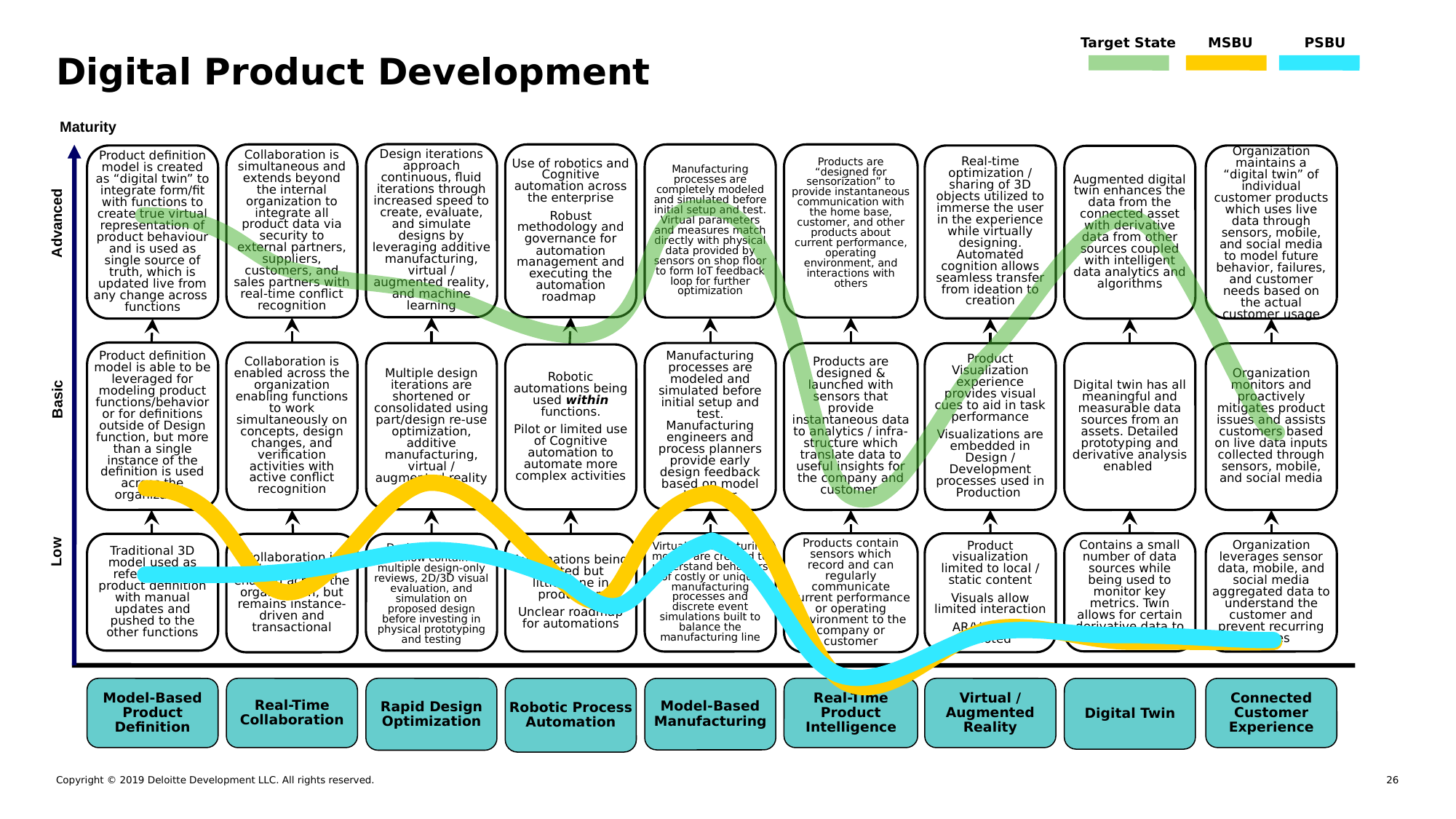

Target State

MSBU

PSBU

# Digital Product Development
Maturity
Design iterations approach continuous, fluid iterations through increased speed to create, evaluate, and simulate designs by leveraging additive manufacturing, virtual / augmented reality, and machine learning
Manufacturing processes are completely modeled and simulated before initial setup and test. Virtual parameters and measures match directly with physical data provided by sensors on shop floor to form IoT feedback loop for further optimization
Collaboration is simultaneous and extends beyond the internal organization to integrate all product data via security to external partners, suppliers, customers, and sales partners with real-time conflict recognition
Use of robotics and Cognitive automation across the enterprise
Robust methodology and governance for automation management and executing the automation roadmap
Products are “designed for sensorization” to provide instantaneous communication with the home base, customer, and other products about current performance, operating environment, and interactions with others

Product definition model is created as “digital twin” to integrate form/fit with functions to create true virtual representation of product behaviour and is used as single source of truth, which is updated live from any change across  functions
Real-time optimization / sharing of 3D objects utilized to immerse the user in the experience while virtually designing. Automated cognition allows seamless transfer from ideation to creation

Organization maintains a “digital twin” of individual customer products which uses live data through sensors, mobile, and social media to model future behavior, failures, and customer needs based on the actual customer usage

Augmented digital twin enhances the data from the connected asset with derivative data from other sources coupled with intelligent data analytics and algorithms

Advanced
Product definition model is able to be leveraged for modeling product functions/behavior or for definitions outside of Design function, but more than a single instance of the definition is used across the organization
Collaboration is enabled across the organization enabling functions to work simultaneously on concepts, design changes, and verification activities with active conflict recognition
Manufacturing processes are modeled and simulated before initial setup and test. Manufacturing engineers and process planners provide early design feedback based on model behavior
Multiple design iterations are shortened or consolidated using part/design re-use optimization, additive manufacturing, virtual / augmented reality
Products are designed & launched with sensors that provide instantaneous data to analytics / infra-structure which translate data to useful insights for the company and customer
Product Visualization experience provides visual cues to aid in task performance
Visualizations are embedded in Design / Development processes used in Production
Digital twin has all meaningful and measurable data sources from an assets. Detailed prototyping and derivative analysis enabled
Organization monitors and proactively mitigates product issues and assists customers based on live data inputs collected through sensors, mobile, and social media
Robotic automations being used within functions.
Pilot or limited use of Cognitive automation to automate more complex activities
Basic

Low
Virtual manufacturing models are created to understand behaviors of costly or unique manufacturing processes and discrete event simulations built to balance the manufacturing line
Contains a small number of data sources while being used to monitor key metrics. Twin allows for certain derivative data to be generated
Products contain sensors which record and can regularly communicate current performance or operating environment to the company or customer
Product visualization limited to local / static content
Visuals allow limited interaction
AR/VR being piloted
Organization leverages sensor data, mobile, and social media aggregated data to understand the customer and prevent recurring issues
Traditional 3D model used as reference for product definition with manual updates and pushed to the other functions
Collaboration is electronically enabled across the organization, but remains instance-driven and transactional

Design iterations follow contain multiple design-only reviews, 2D/3D visual evaluation, and simulation on proposed design before investing in physical prototyping and testing

Automations being piloted but little/none in production
Unclear roadmap for automations

Model-Based Product Definition
Real-Time Collaboration
Rapid Design Optimization
Virtual / Augmented Reality
Robotic Process Automation
Model-Based Manufacturing
Real-Time Product Intelligence
Digital Twin
Connected Customer Experience